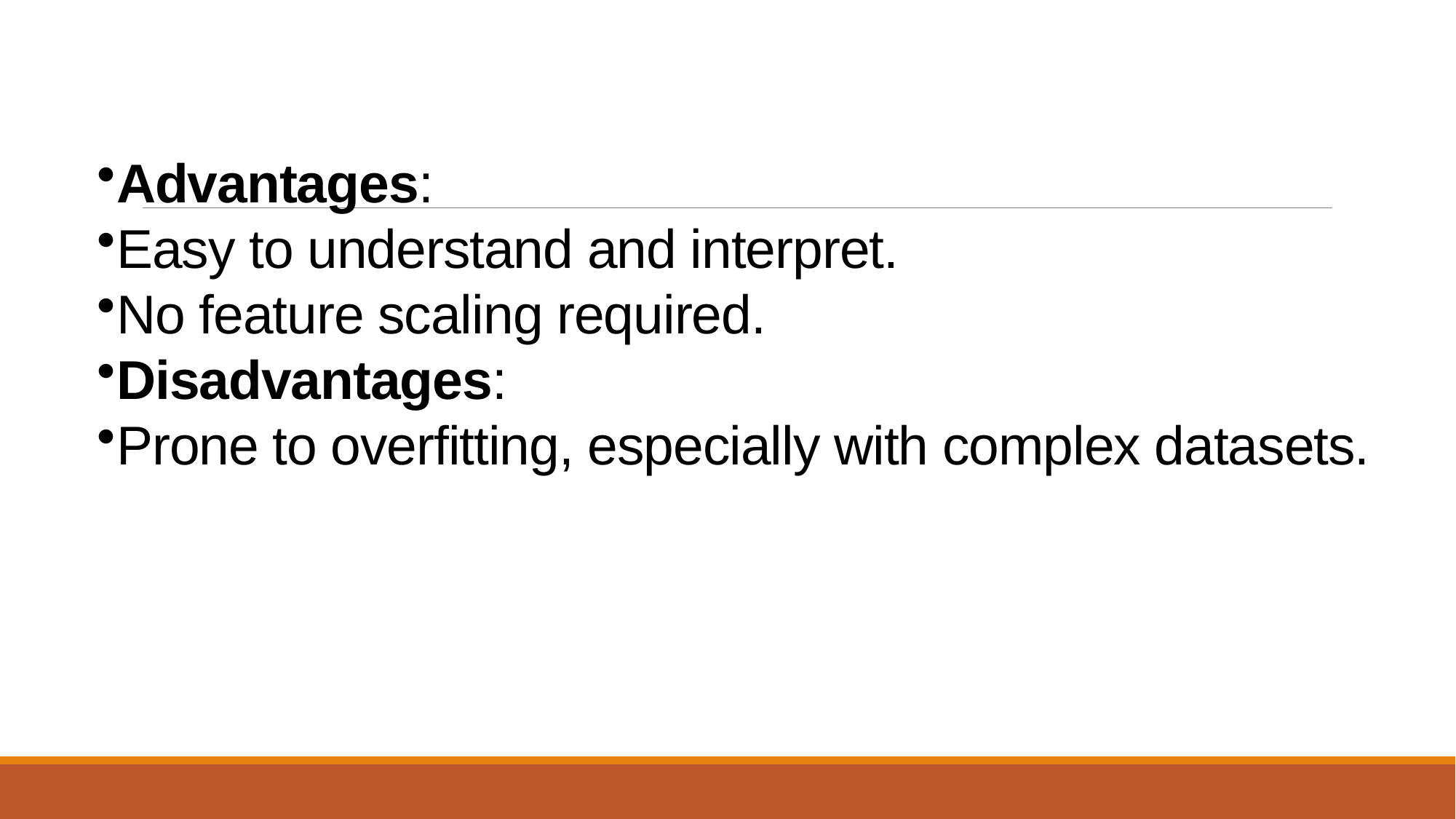

# Advantages:
Easy to understand and interpret.
No feature scaling required.
Disadvantages:
Prone to overfitting, especially with complex datasets.